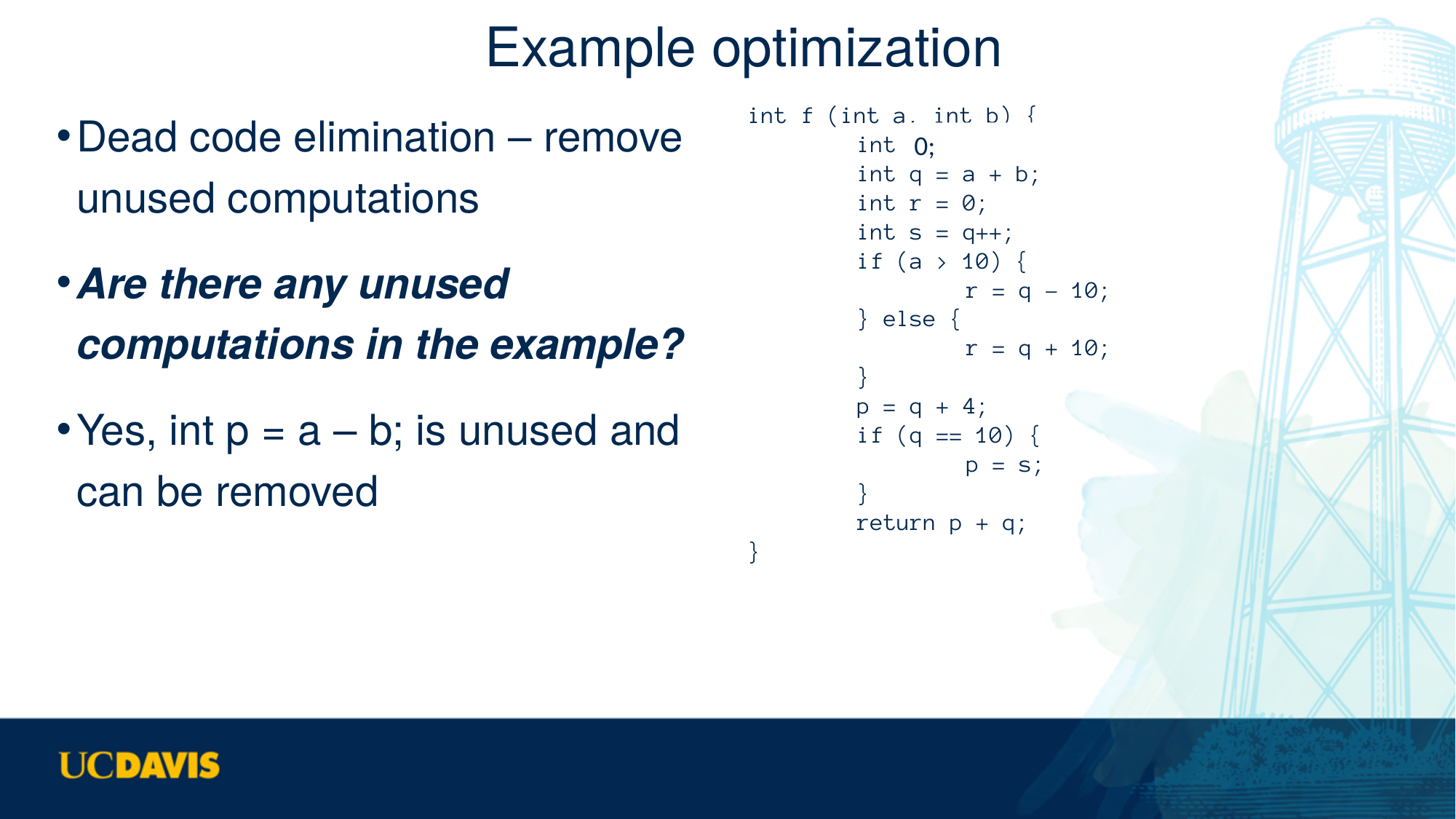

# Example optimization
Dead code elimination – remove unused computations
Are there any unused computations in the example?
Yes, int p = a – b; is unused and can be removed

int f (int a, int b) {
	int p = a – b;
	int q = a + b;
	int r = 0;
	int s = q++;
	if (a > 10) {
		r = q – 10;
	} else {
		r = q + 10;
	}
	p = q + 4;
	if (q == 10) {
		p = s;
	}
	return p + q;
}
0;